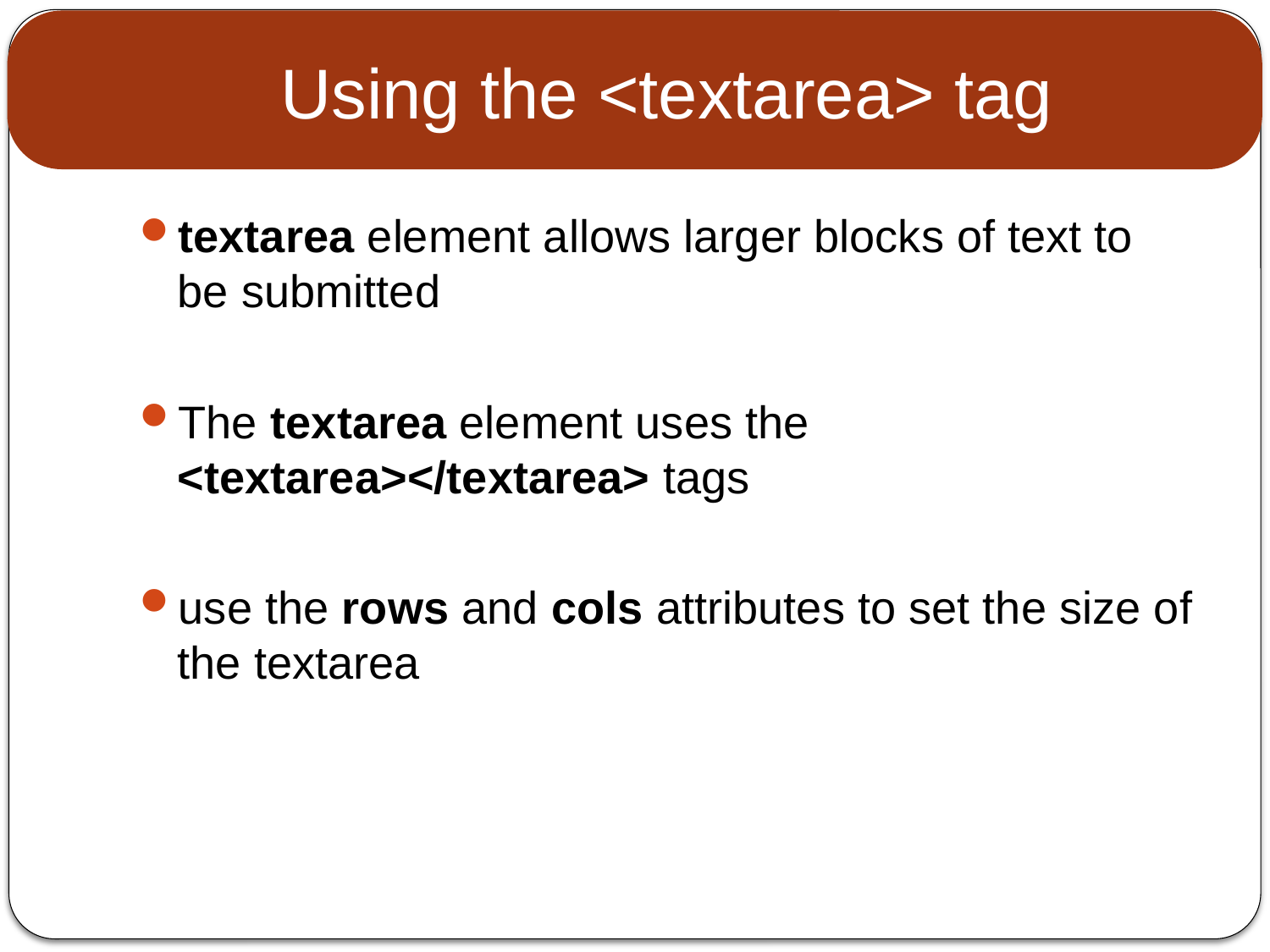

# Using the <textarea> tag
textarea element allows larger blocks of text to be submitted

The textarea element uses the <textarea></textarea> tags

use the rows and cols attributes to set the size of the textarea

11